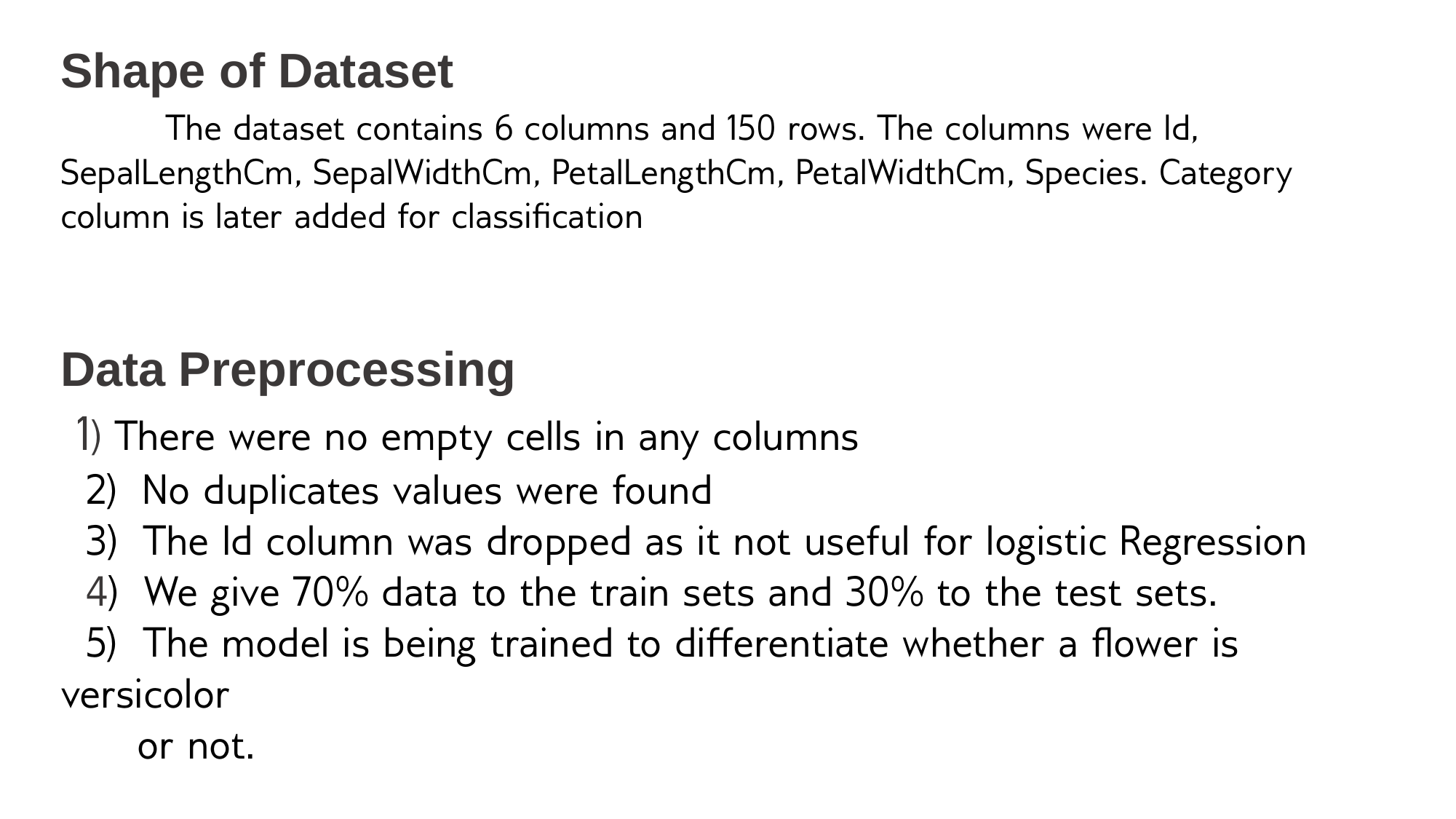

Shape of Dataset
         The dataset contains 6 columns and 150 rows. The columns were Id, SepalLengthCm, SepalWidthCm, PetalLengthCm, PetalWidthCm, Species. Category column is later added for classification

Data Preprocessing
 1) There were no empty cells in any columns
  2)  No duplicates values were found
  3)  The Id column was dropped as it not useful for logistic Regression
  4)  We give 70% data to the train sets and 30% to the test sets.
  5)  The model is being trained to differentiate whether a flower is versicolor
      or not.